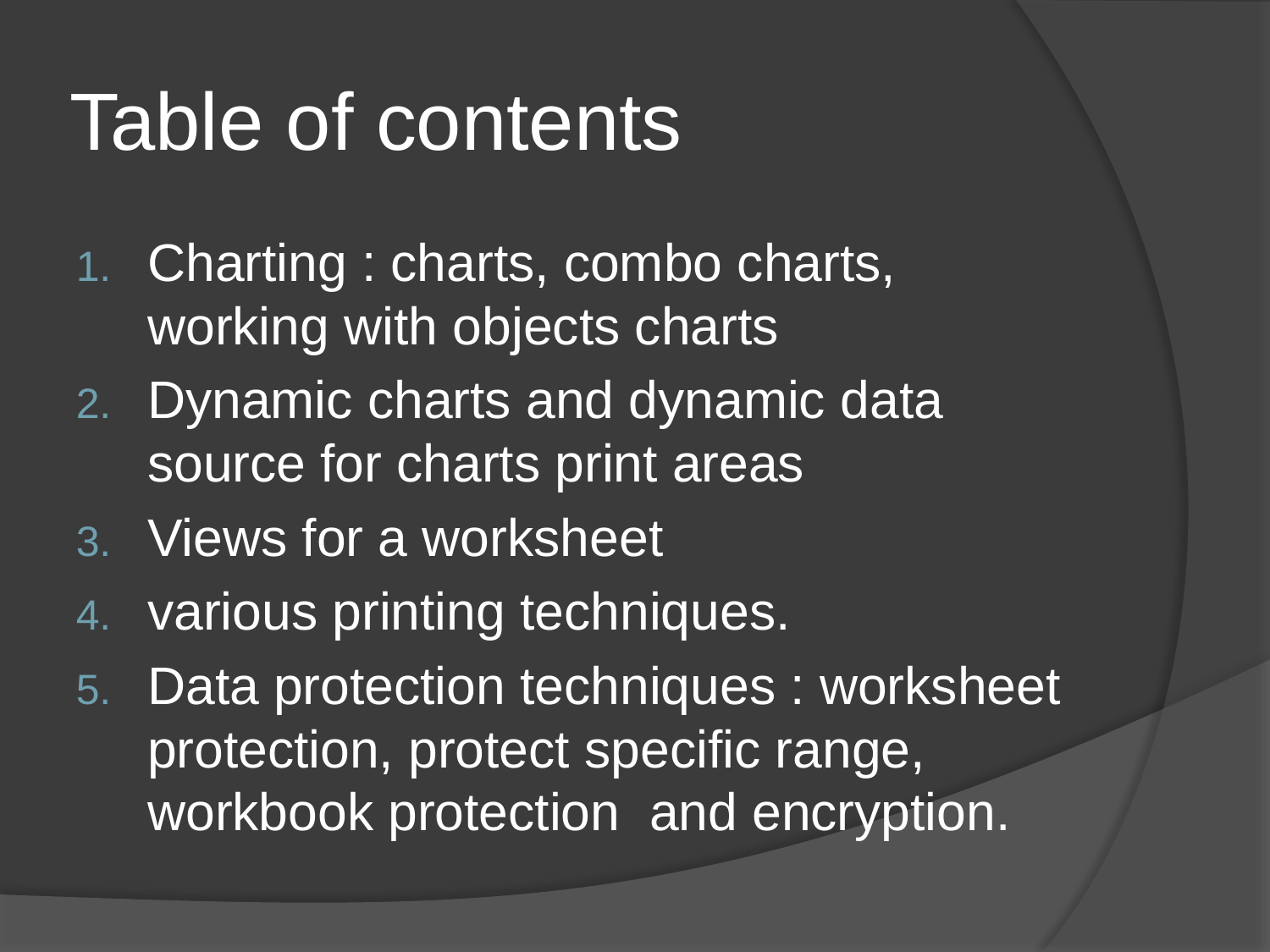

# Table of contents
Charting : charts, combo charts, working with objects charts
Dynamic charts and dynamic data source for charts print areas
Views for a worksheet
various printing techniques.
Data protection techniques : worksheet protection, protect specific range, workbook protection  and encryption.